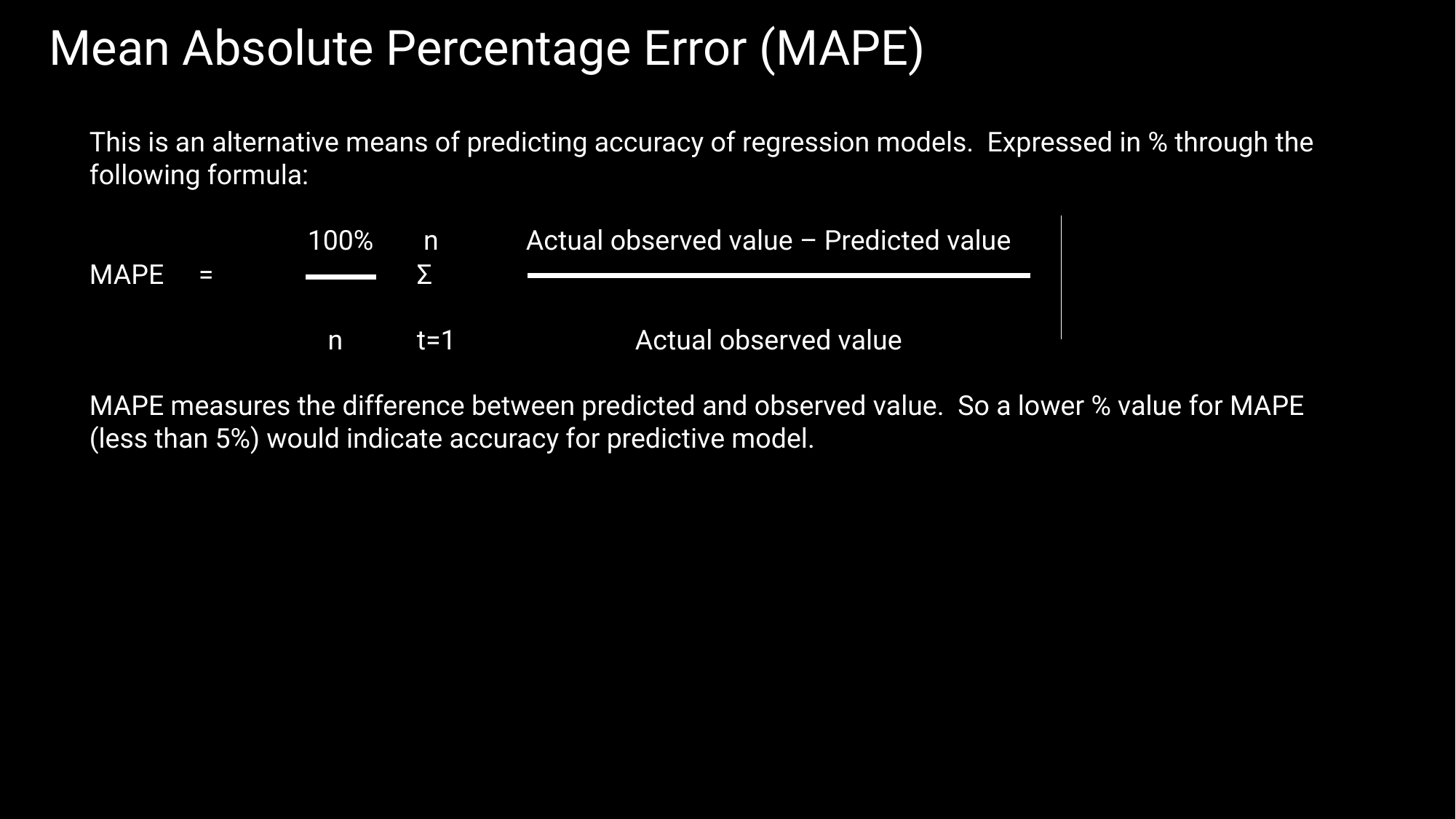

# Mean Absolute Percentage Error (MAPE)
This is an alternative means of predicting accuracy of regression models.  Expressed in % through the following formula:

		100%	 n	Actual observed value – Predicted value

MAPE	=		Σ

		   n	t=1		Actual observed value

MAPE measures the difference between predicted and observed value.  So a lower % value for MAPE (less than 5%) would indicate accuracy for predictive model.